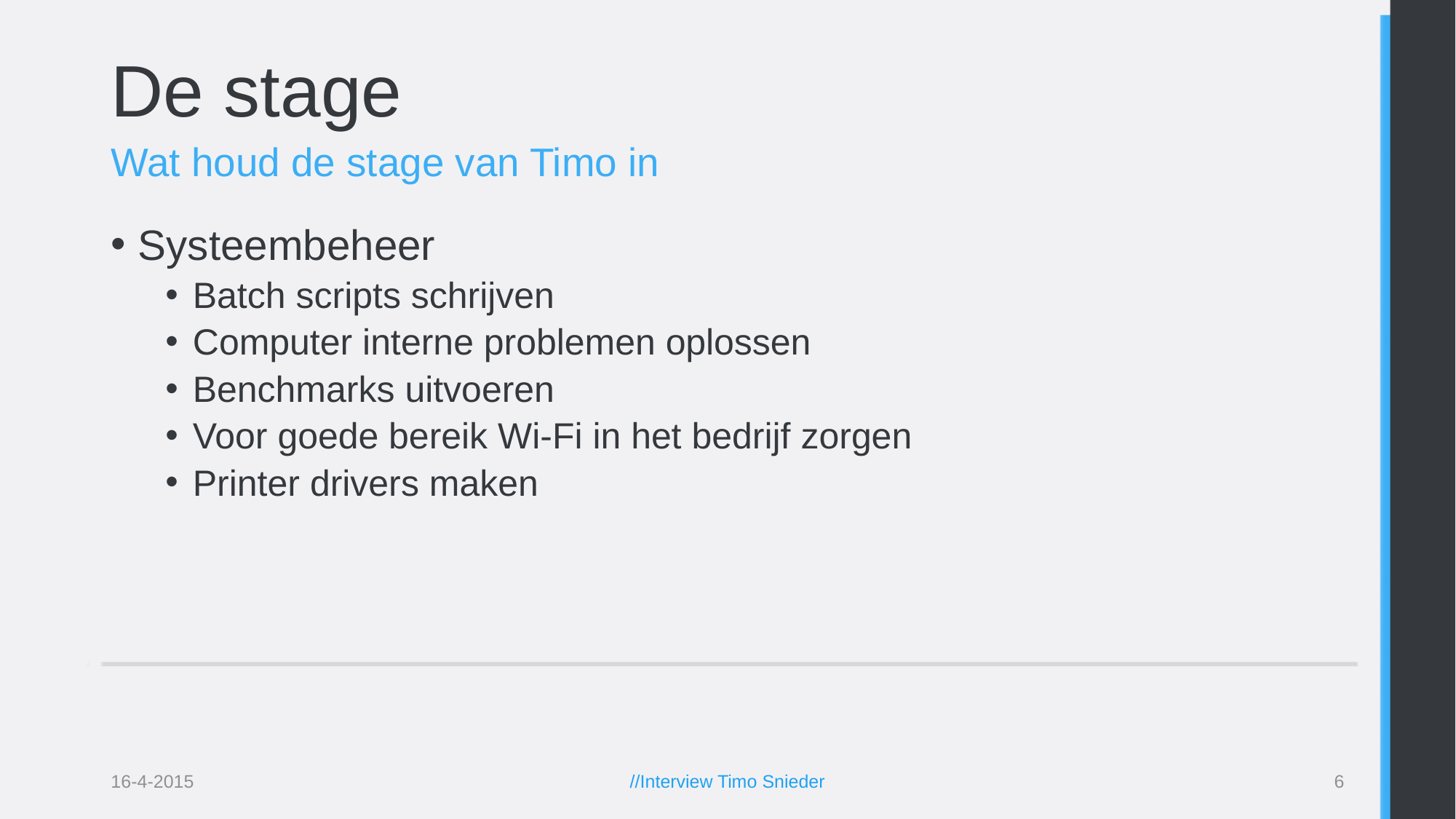

# De stage
Wat houd de stage van Timo in
Systeembeheer
Batch scripts schrijven
Computer interne problemen oplossen
Benchmarks uitvoeren
Voor goede bereik Wi-Fi in het bedrijf zorgen
Printer drivers maken
16-4-2015
//Interview Timo Snieder
6